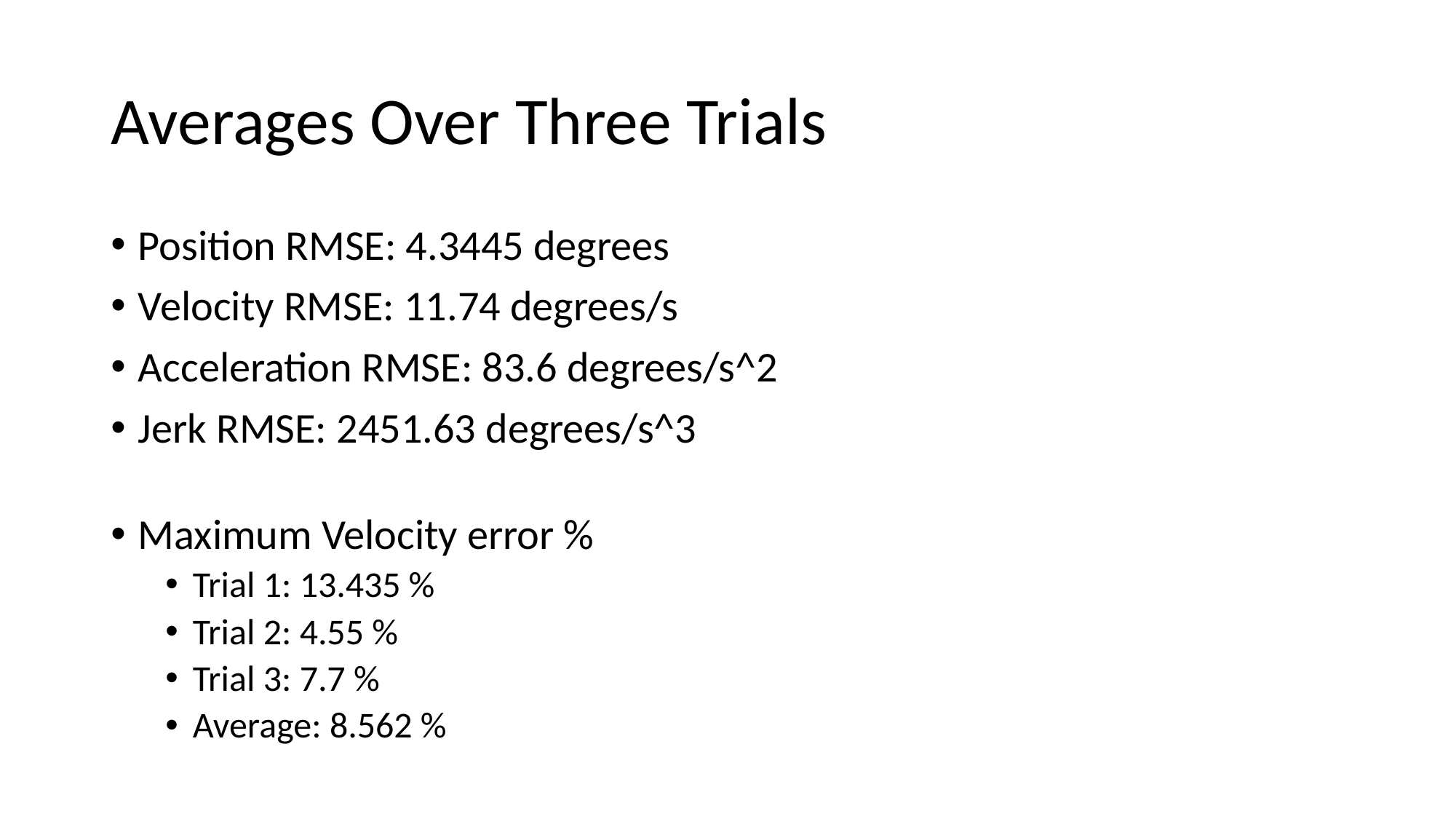

# Averages Over Three Trials
Position RMSE: 4.3445 degrees
Velocity RMSE: 11.74 degrees/s
Acceleration RMSE: 83.6 degrees/s^2
Jerk RMSE: 2451.63 degrees/s^3
Maximum Velocity error %
Trial 1: 13.435 %
Trial 2: 4.55 %
Trial 3: 7.7 %
Average: 8.562 %